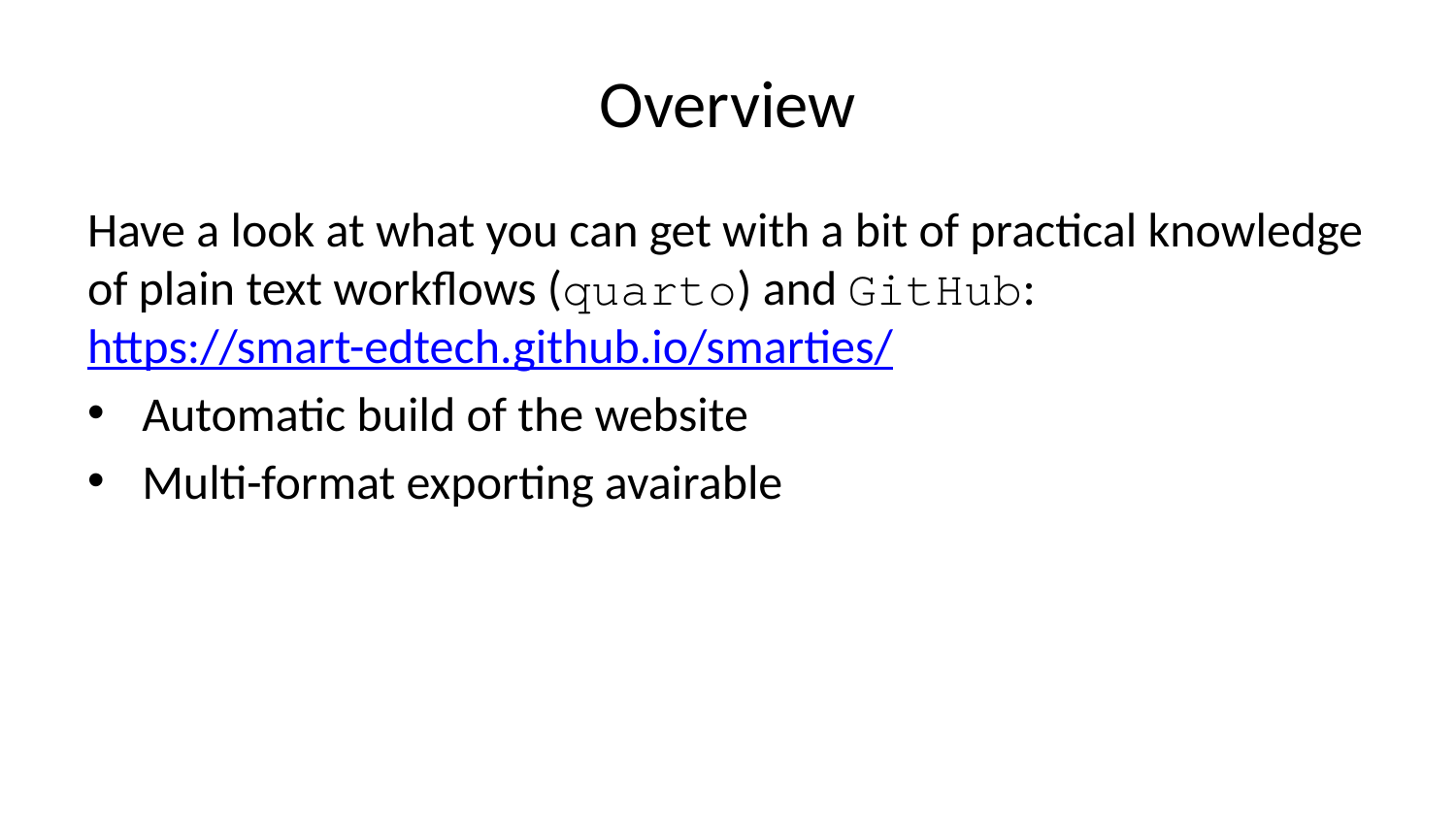

# Overview
Have a look at what you can get with a bit of practical knowledge of plain text workflows (quarto) and GitHub: https://smart-edtech.github.io/smarties/
Automatic build of the website
Multi-format exporting avairable